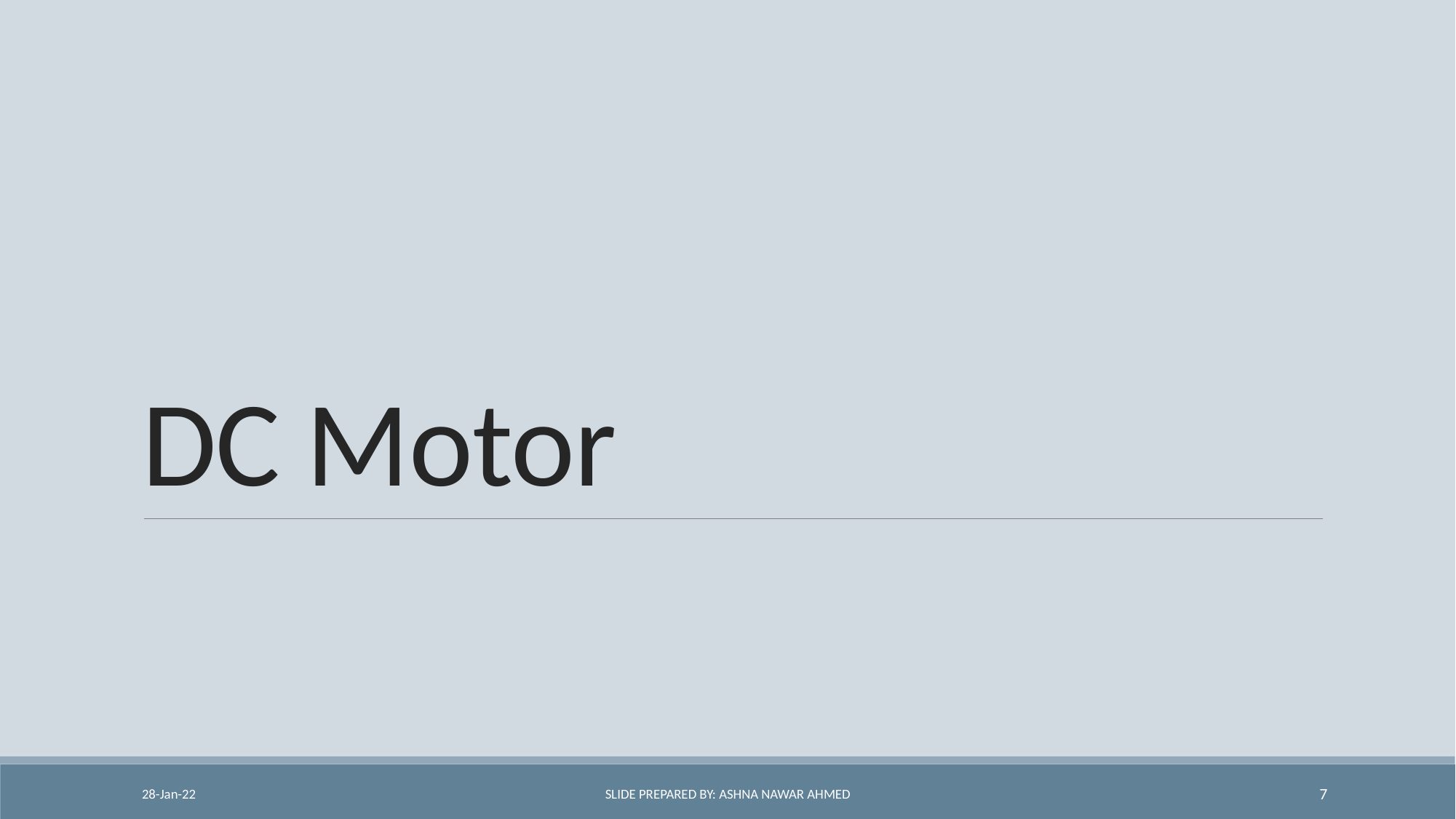

# DC Motor

28-Jan-22
Slide Prepared By: Ashna Nawar Ahmed
7